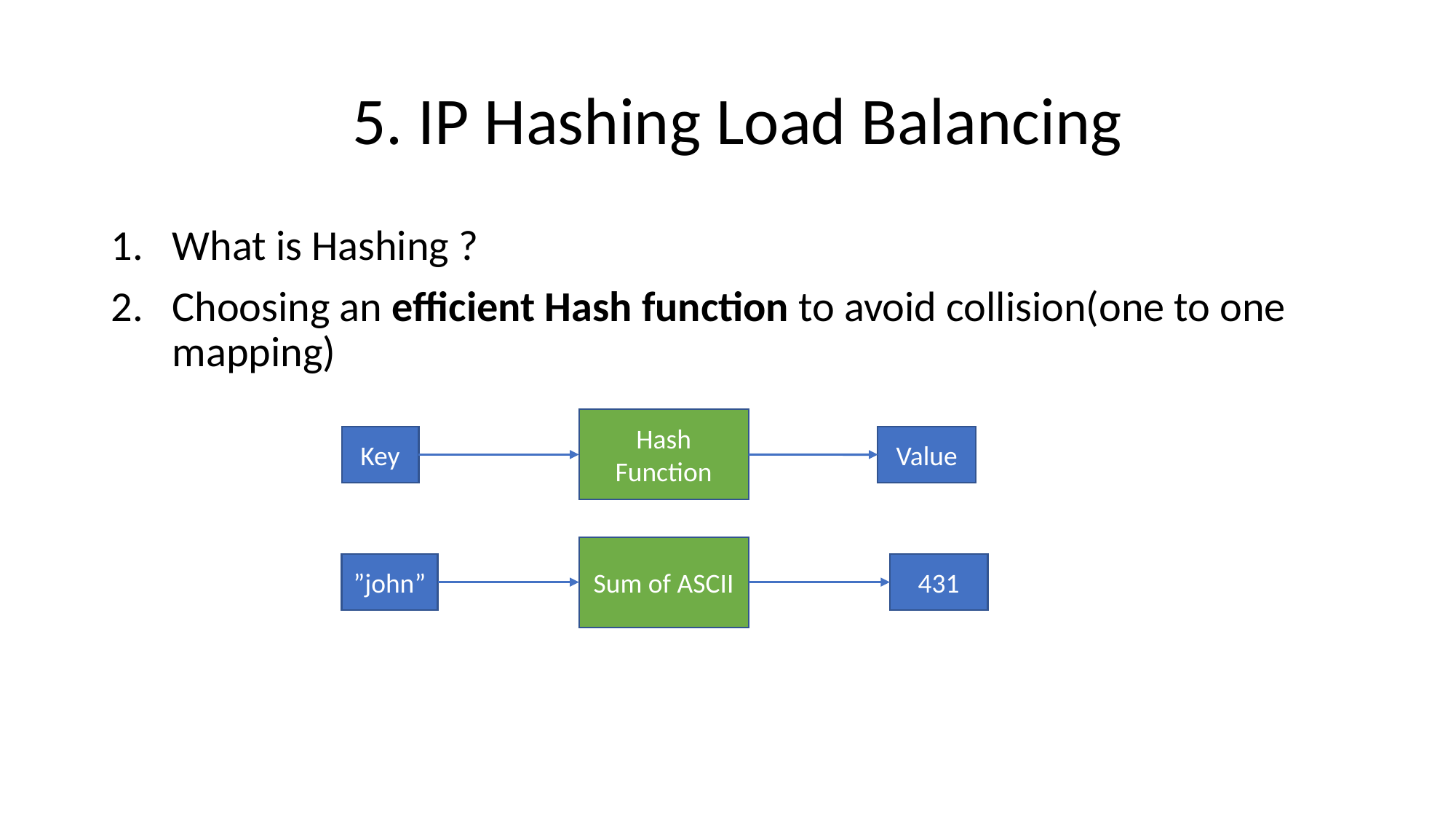

# 5. IP Hashing Load Balancing
What is Hashing ?
Choosing an efficient Hash function to avoid collision(one to one mapping)
Hash Function
Value
Key
Sum of ASCII
431
”john”